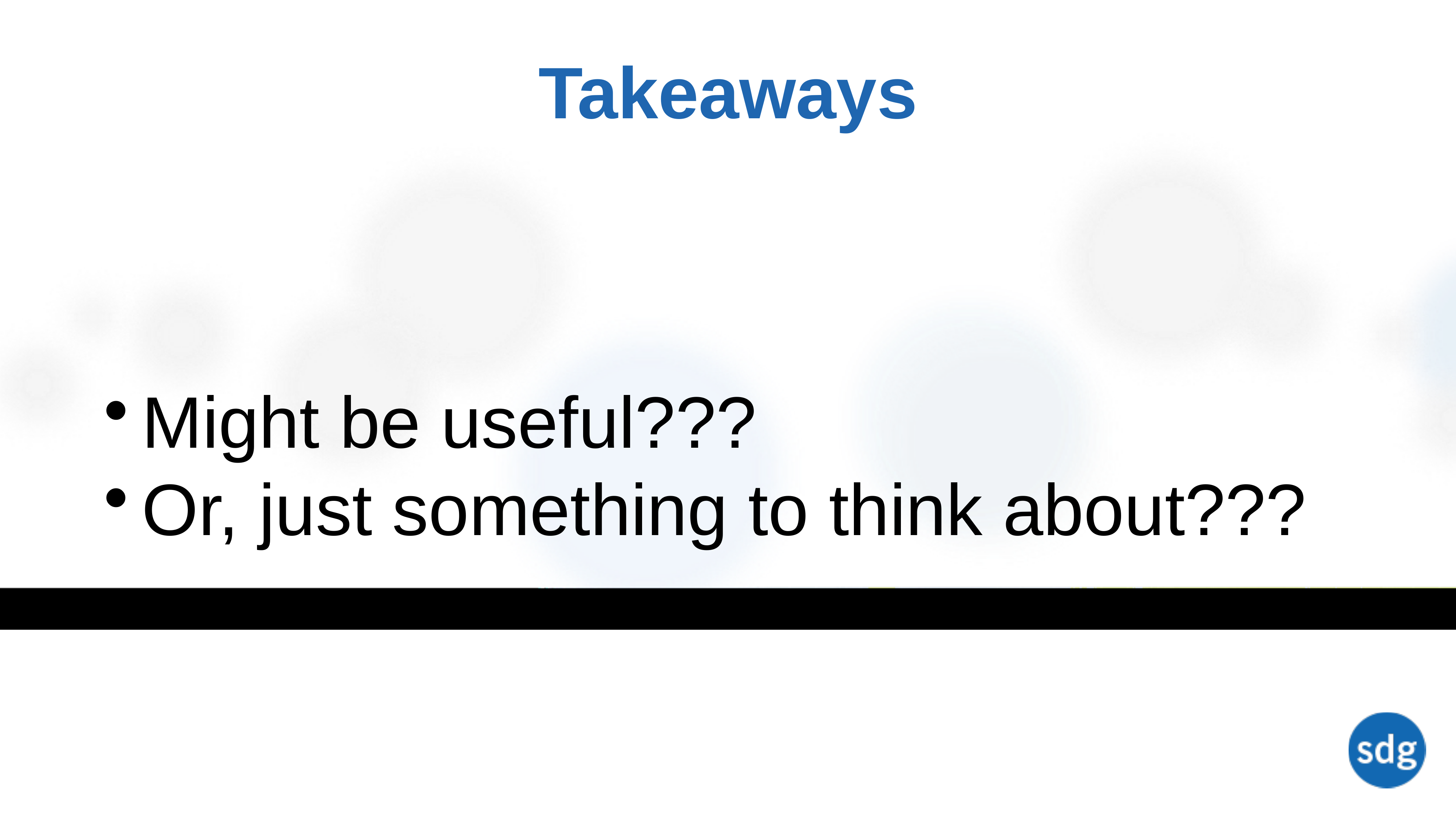

# Takeaways
Might be useful???
Or, just something to think about???